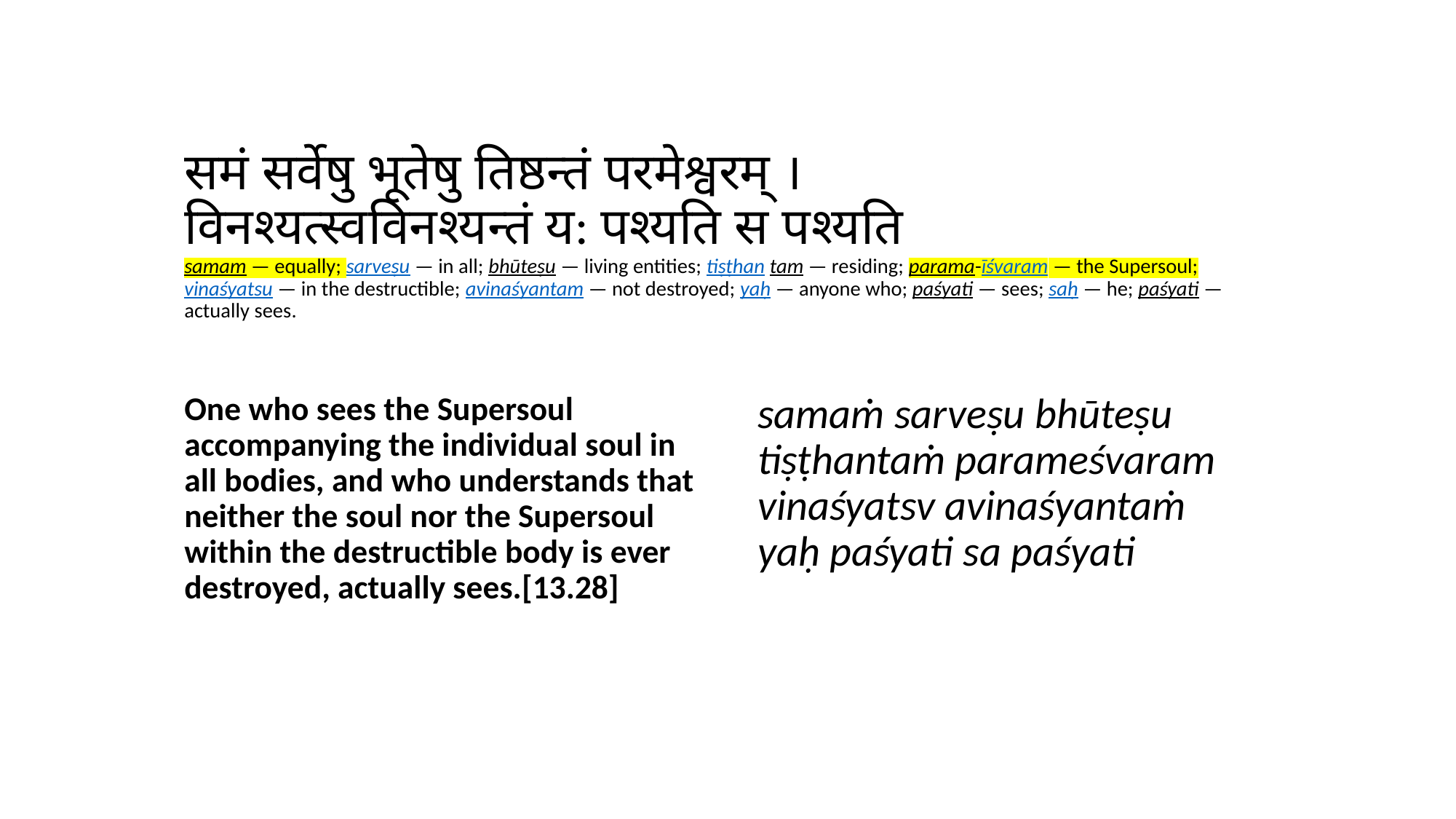

# समं सर्वेषु भूतेषु तिष्ठन्तं परमेश्वरम् । विनश्यत्स्वविनश्यन्तं य: पश्यति स पश्यति samam — equally; sarveṣu — in all; bhūteṣu — living entities; tiṣṭhan tam — residing; parama-īśvaram — the Supersoul; vinaśyatsu — in the destructible; avinaśyantam — not destroyed; yaḥ — anyone who; paśyati — sees; saḥ — he; paśyati — actually sees.
One who sees the Supersoul accompanying the individual soul in all bodies, and who understands that neither the soul nor the Supersoul within the destructible body is ever destroyed, actually sees.[13.28]

samaṁ sarveṣu bhūteṣu
tiṣṭhantaṁ parameśvaram
vinaśyatsv avinaśyantaṁ
yaḥ paśyati sa paśyati